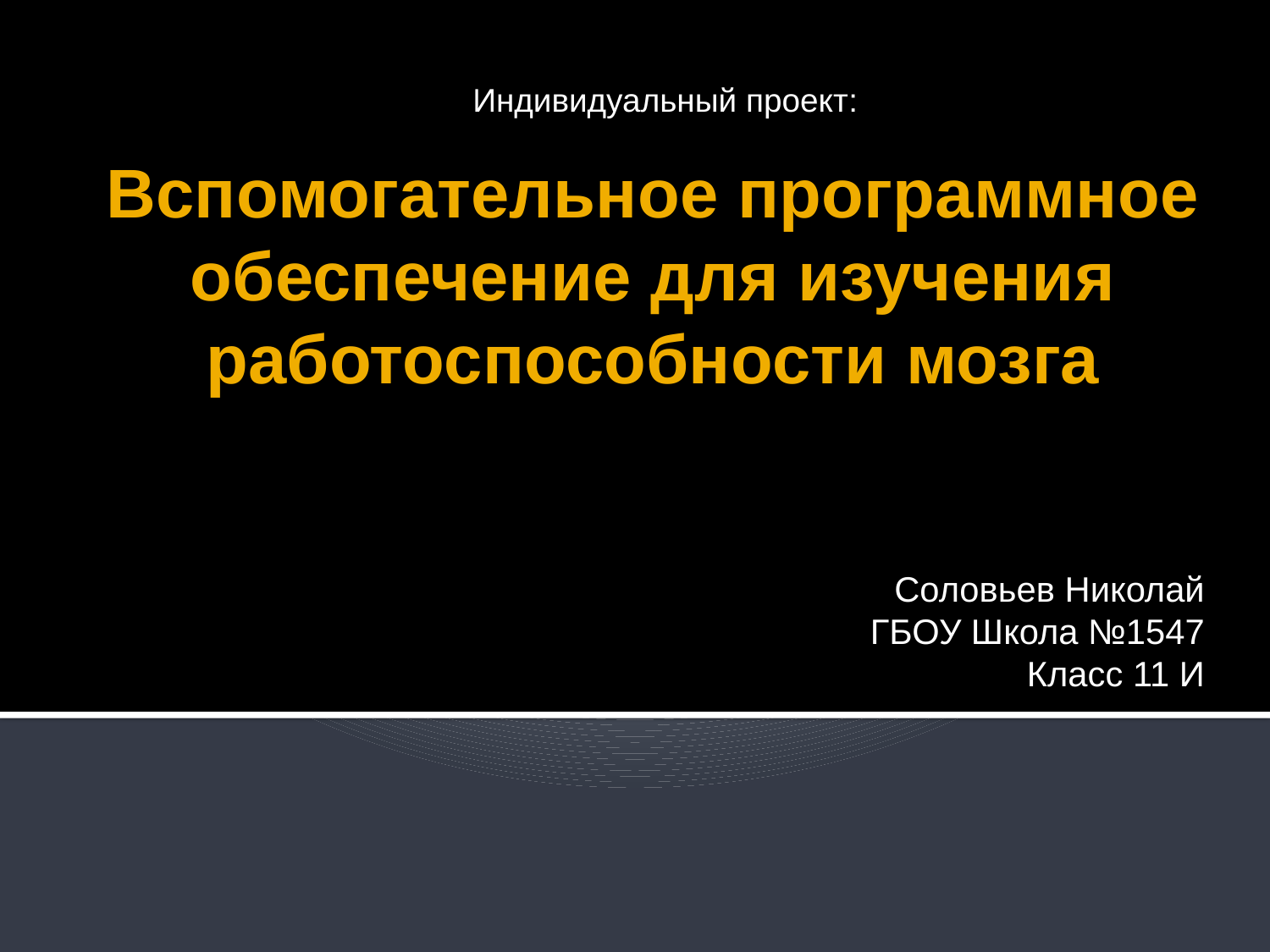

Индивидуальный проект:
# Вспомогательное программное обеспечение для изучения работоспособности мозга
Соловьев Николай
ГБОУ Школа №1547 Класс 11 И